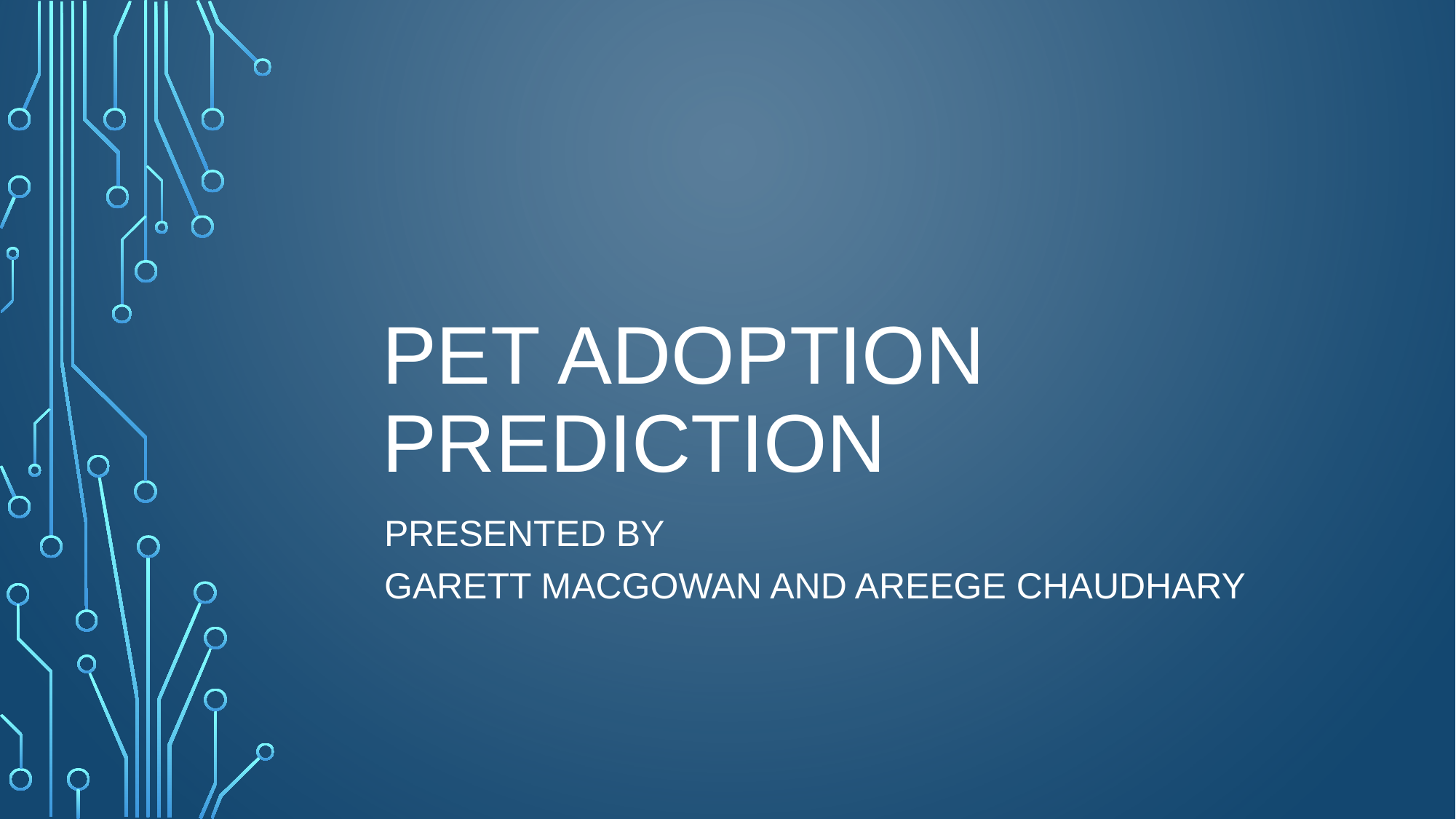

# pet adoption prediction
Presented by
Garett MacGowan and Areege Chaudhary